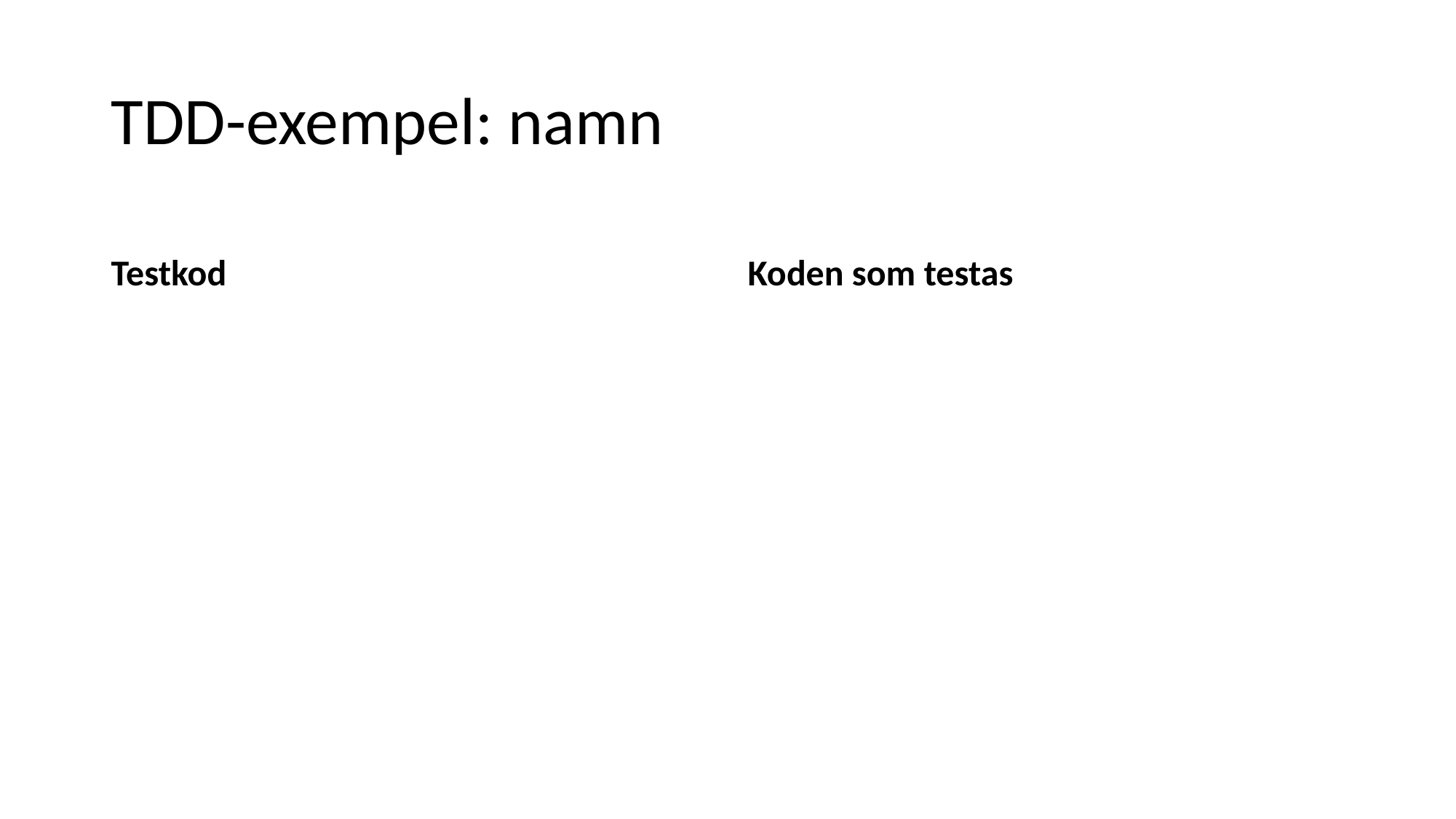

# TDD-exempel: namn
Testkod
Koden som testas